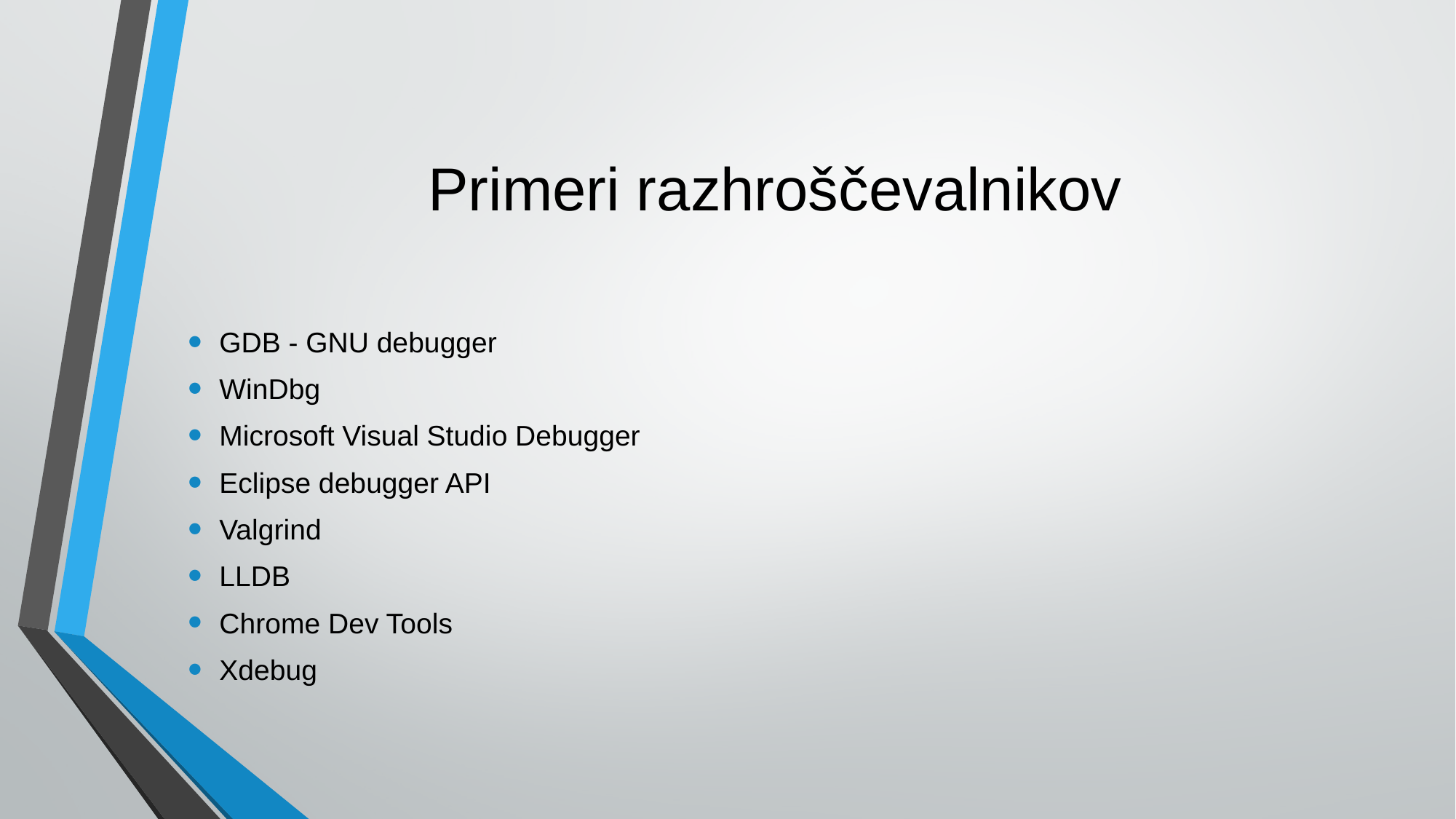

# Primeri razhroščevalnikov
GDB - GNU debugger
WinDbg
Microsoft Visual Studio Debugger
Eclipse debugger API
Valgrind
LLDB
Chrome Dev Tools
Xdebug